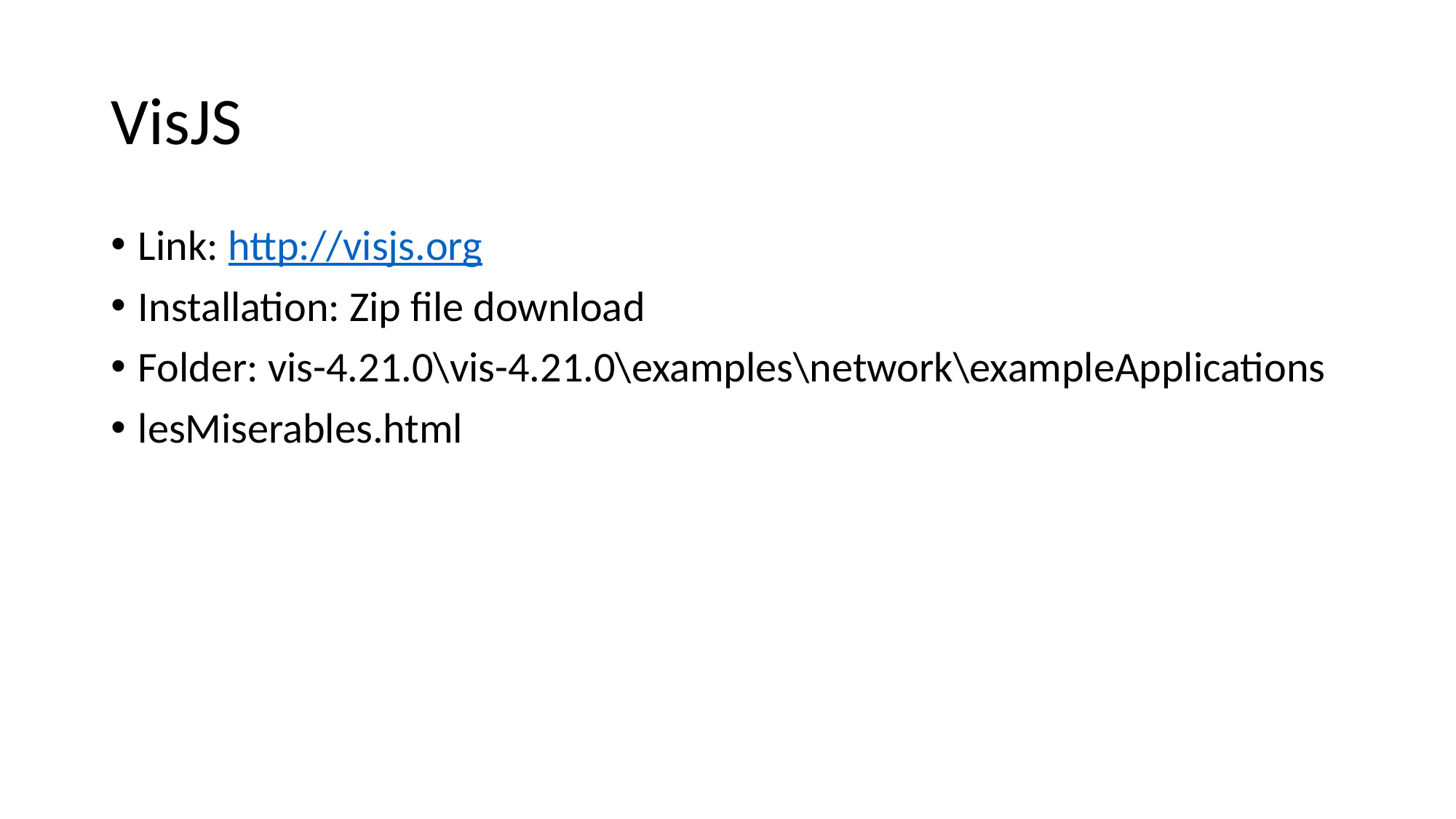

# VisJS
Link: http://visjs.org
Installation: Zip file download
Folder: vis-4.21.0\vis-4.21.0\examples\network\exampleApplications
lesMiserables.html